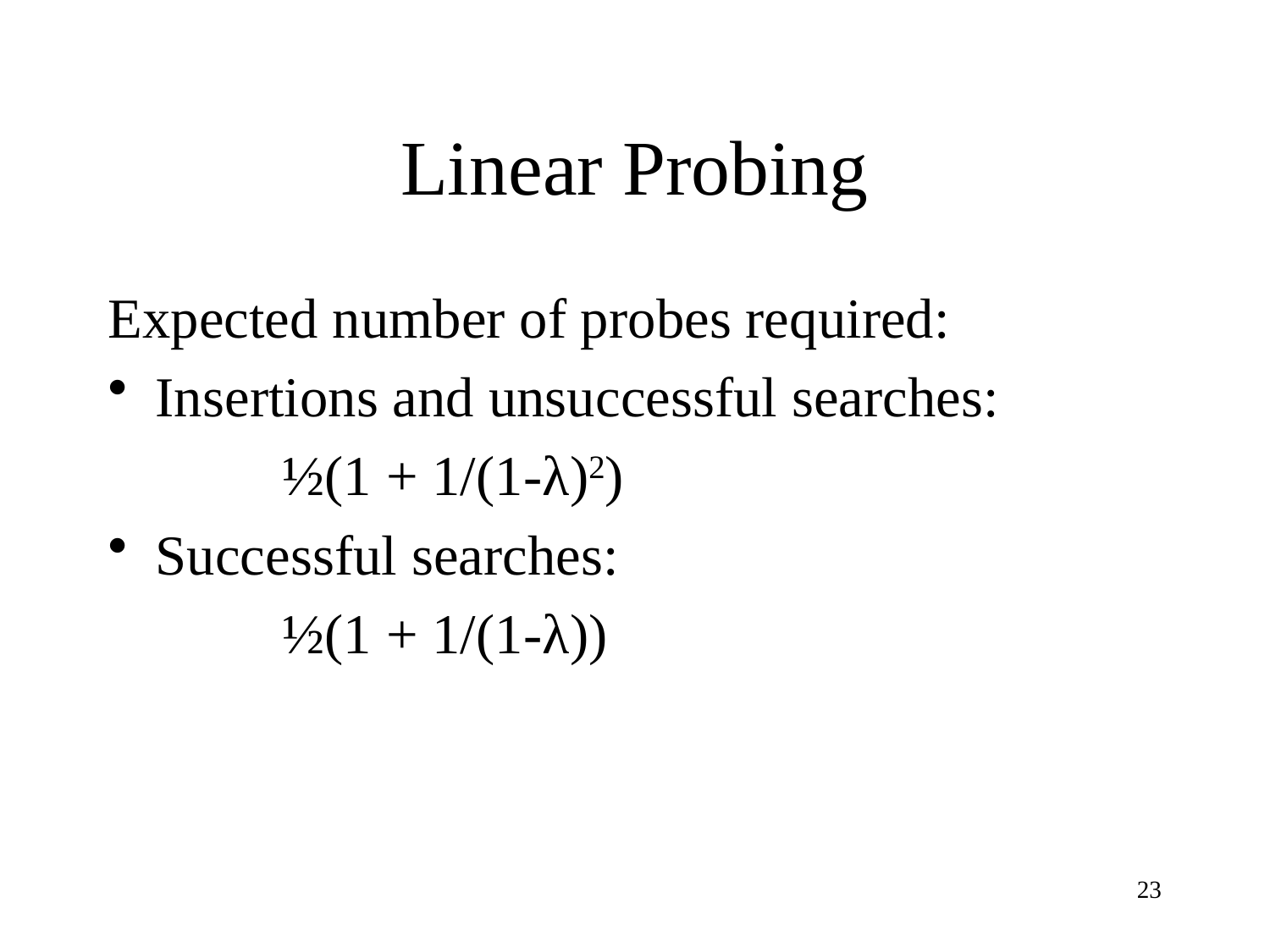

# Linear Probing
Expected number of probes required:
Insertions and unsuccessful searches:
		½(1 + 1/(1-λ)2)
Successful searches:
		½(1 + 1/(1-λ))

23